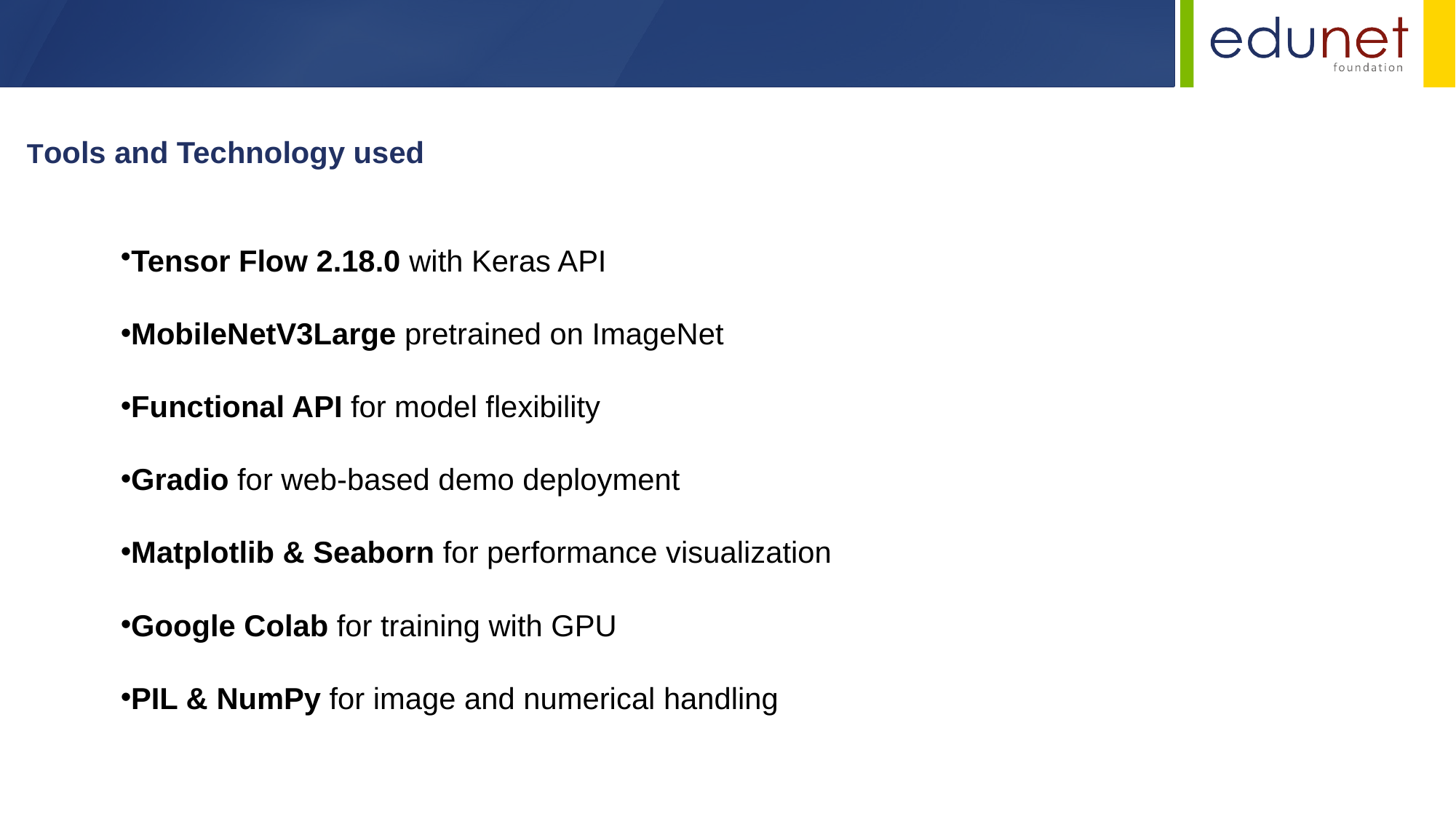

Tools and Technology used

Tensor Flow 2.18.0 with Keras API

MobileNetV3Large pretrained on ImageNet

Functional API for model flexibility

Gradio for web-based demo deployment

Matplotlib & Seaborn for performance visualization

Google Colab for training with GPU

PIL & NumPy for image and numerical handling